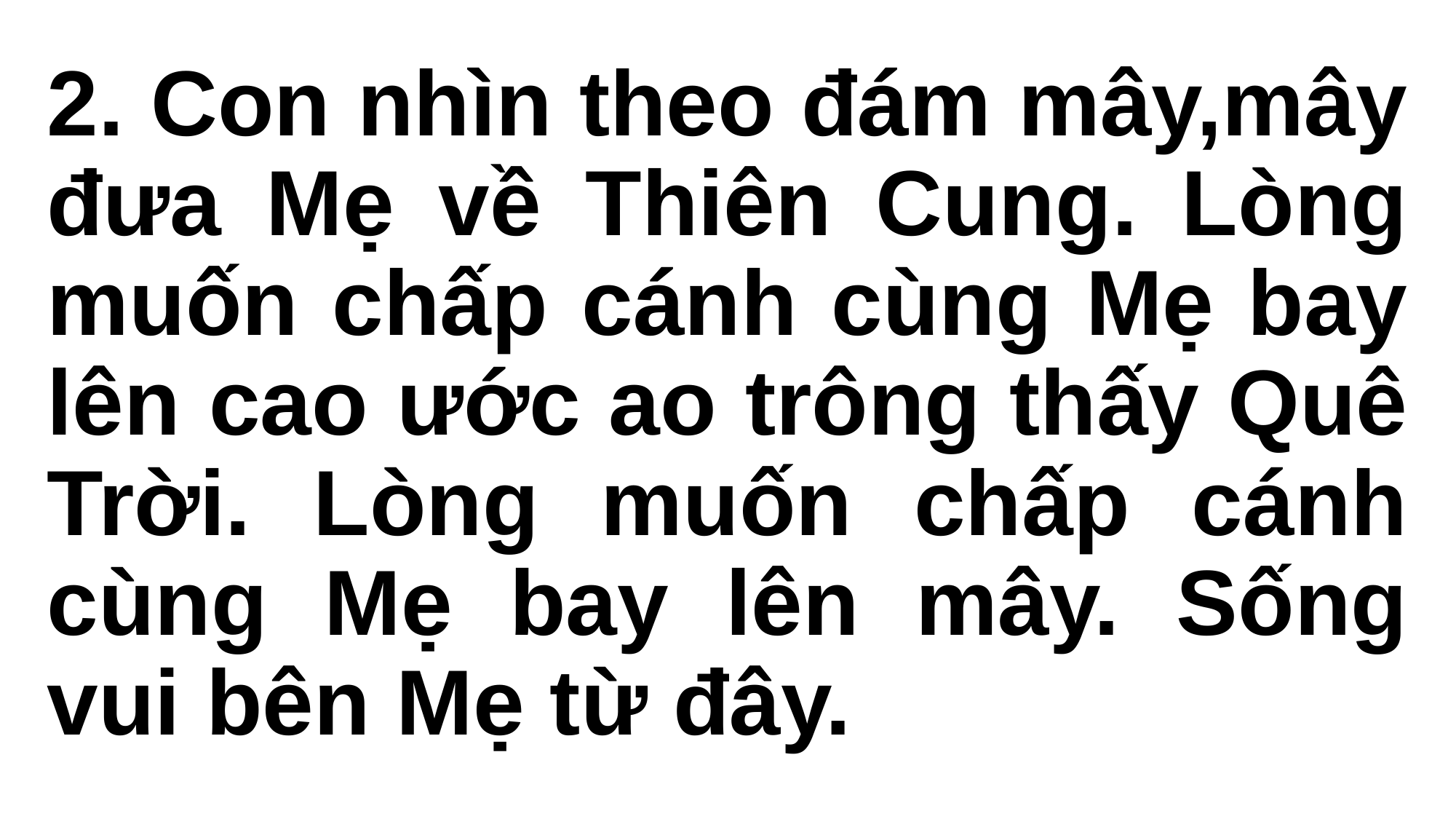

2. Con nhìn theo đám mây,mây đưa Mẹ về Thiên Cung. Lòng muốn chấp cánh cùng Mẹ bay lên cao ước ao trông thấy Quê Trời. Lòng muốn chấp cánh cùng Mẹ bay lên mây. Sống vui bên Mẹ từ đây.